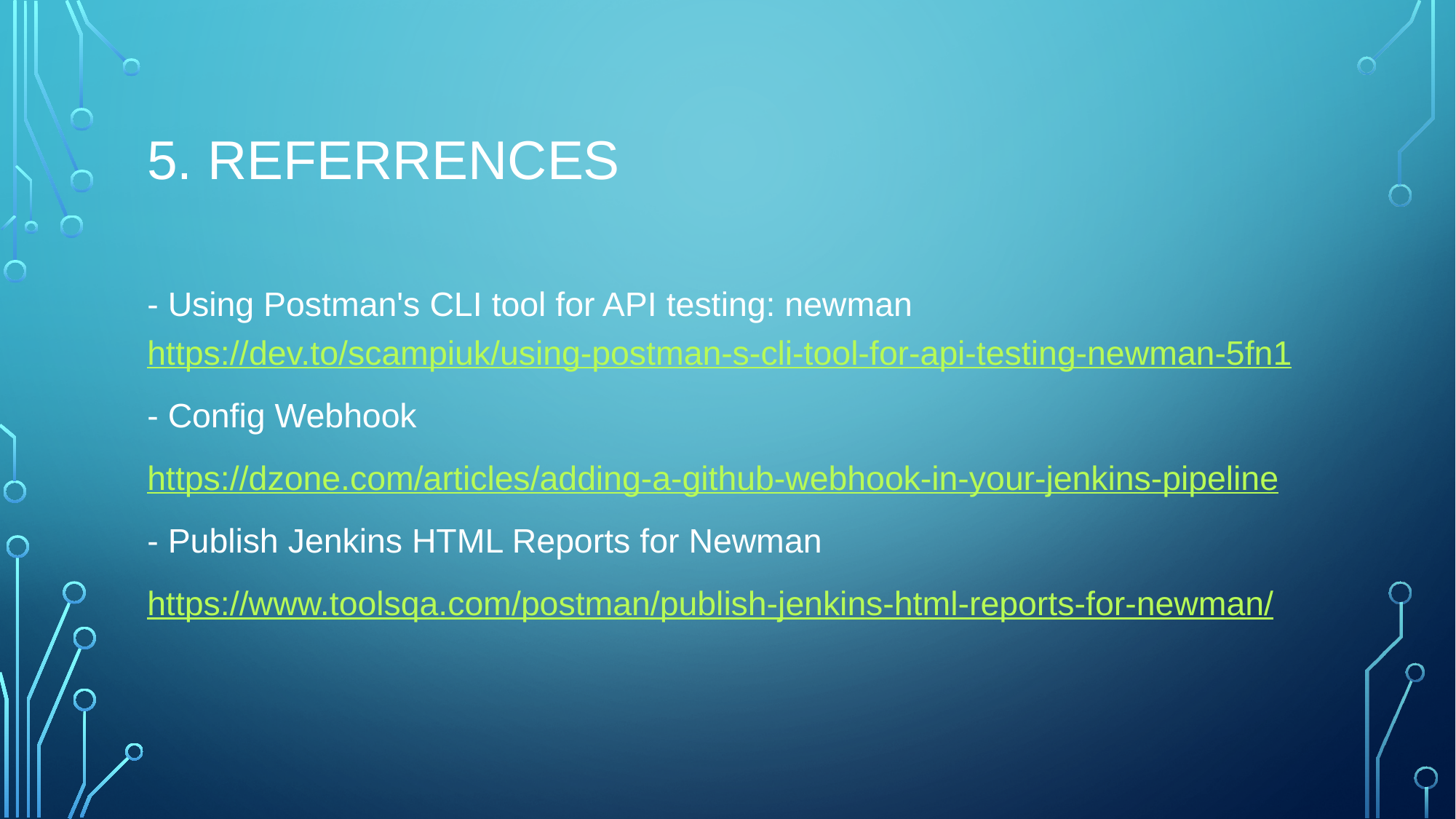

# 5. Referrences
- Using Postman's CLI tool for API testing: newman
https://dev.to/scampiuk/using-postman-s-cli-tool-for-api-testing-newman-5fn1
- Config Webhook
https://dzone.com/articles/adding-a-github-webhook-in-your-jenkins-pipeline
- Publish Jenkins HTML Reports for Newman
https://www.toolsqa.com/postman/publish-jenkins-html-reports-for-newman/